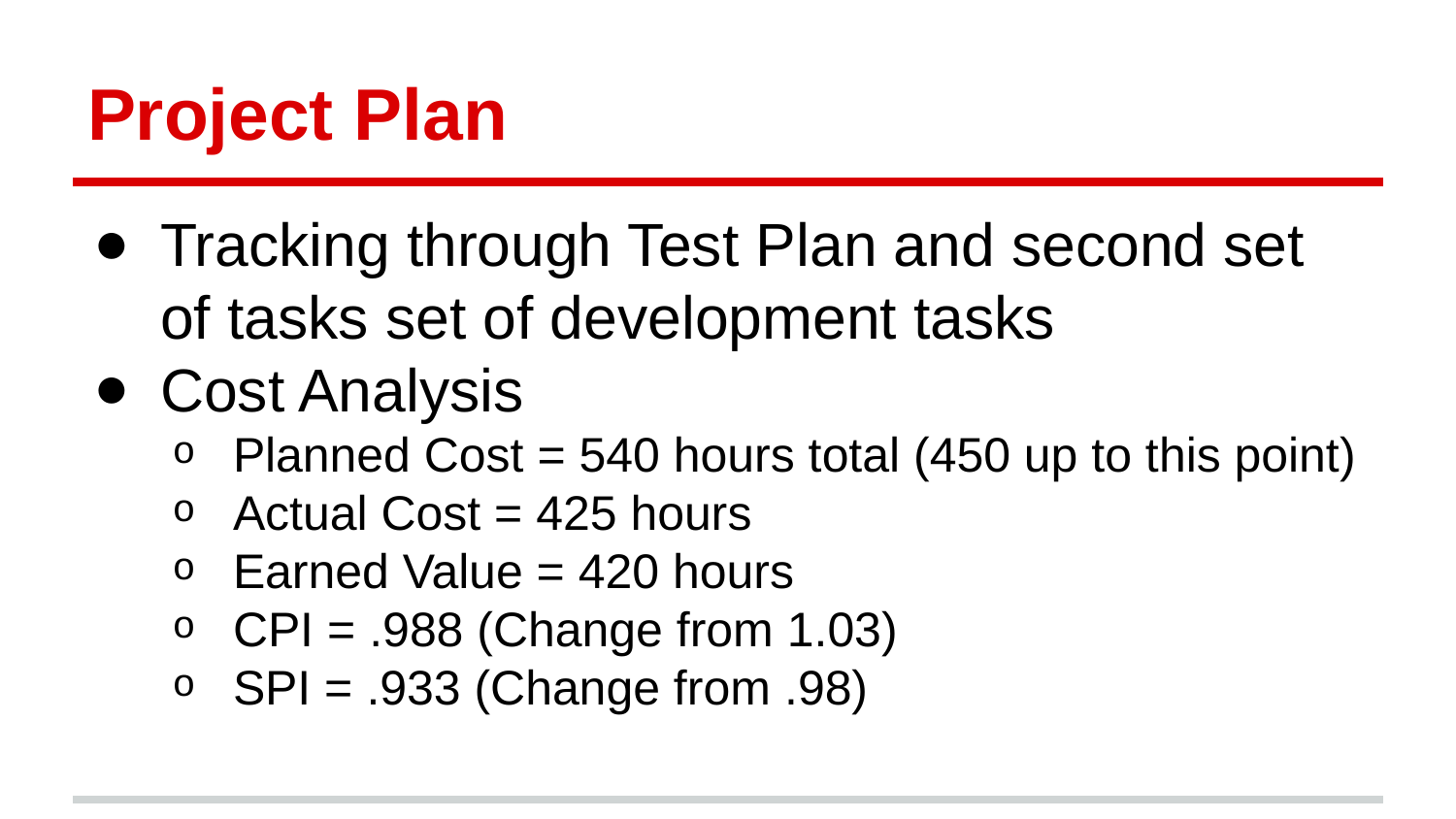

# Project Plan
Tracking through Test Plan and second set of tasks set of development tasks
Cost Analysis
Planned Cost = 540 hours total (450 up to this point)
Actual Cost = 425 hours
Earned Value = 420 hours
CPI = .988 (Change from 1.03)
SPI = .933 (Change from .98)